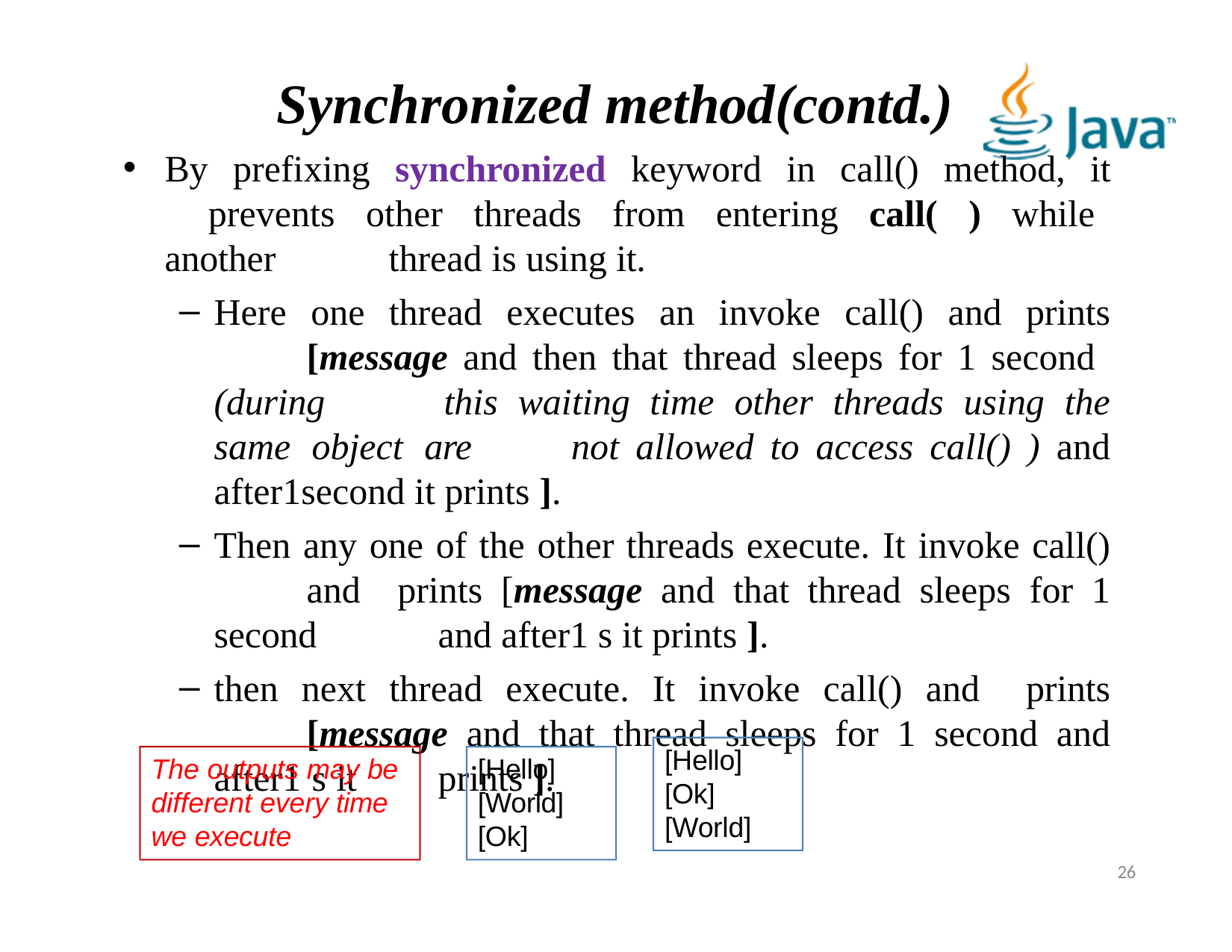

# Synchronized method(contd.)
By  prefixing  synchronized  keyword  in  call()  method,  it 	prevents  other  threads  from  entering  call(  )  while  another 	thread is using it.
Here  one  thread  executes  an  invoke  call()  and  prints 	[message and then that thread sleeps for 1 second  (during 	this waiting time other threads using the same object are 	not allowed to access call() ) and after1second it prints ].
Then any one of the other threads execute. It invoke call() 	and  prints [message and that thread sleeps for 1 second 	and after1 s it prints ].
then  next  thread  execute.  It  invoke  call()  and   prints 	[message and that thread sleeps for 1 second and after1 s it 	prints ].

[Hello] [Ok]
[World]

The outputs may be different every time we execute
[Hello] [World] [Ok]
26